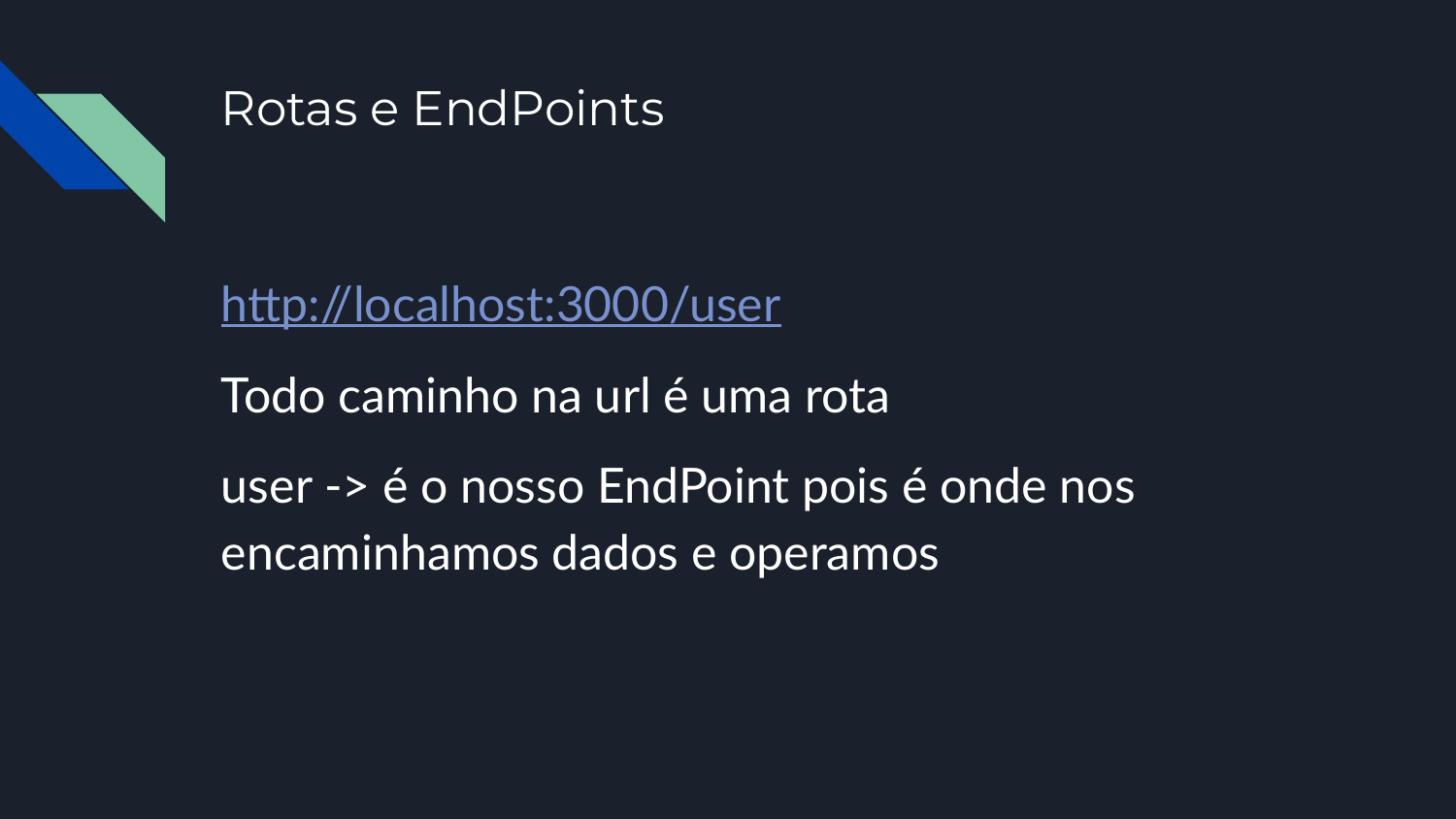

# Rotas e EndPoints
http://localhost:3000/user
Todo caminho na url é uma rota
user -> é o nosso EndPoint pois é onde nos encaminhamos dados e operamos